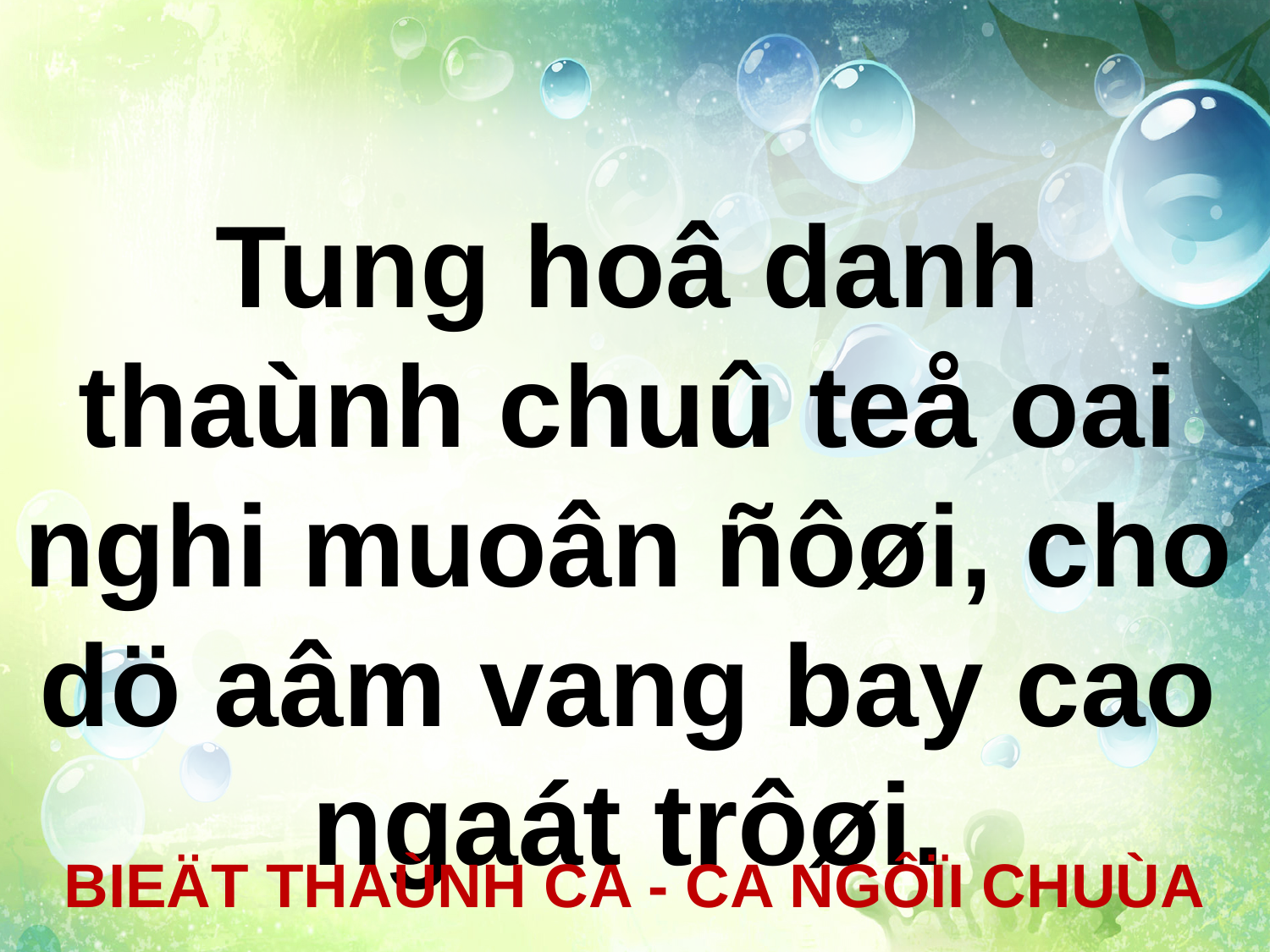

Tung hoâ danh thaùnh chuû teå oai nghi muoân ñôøi, cho dö aâm vang bay cao ngaát trôøi.
BIEÄT THAÙNH CA - CA NGÔÏI CHUÙA